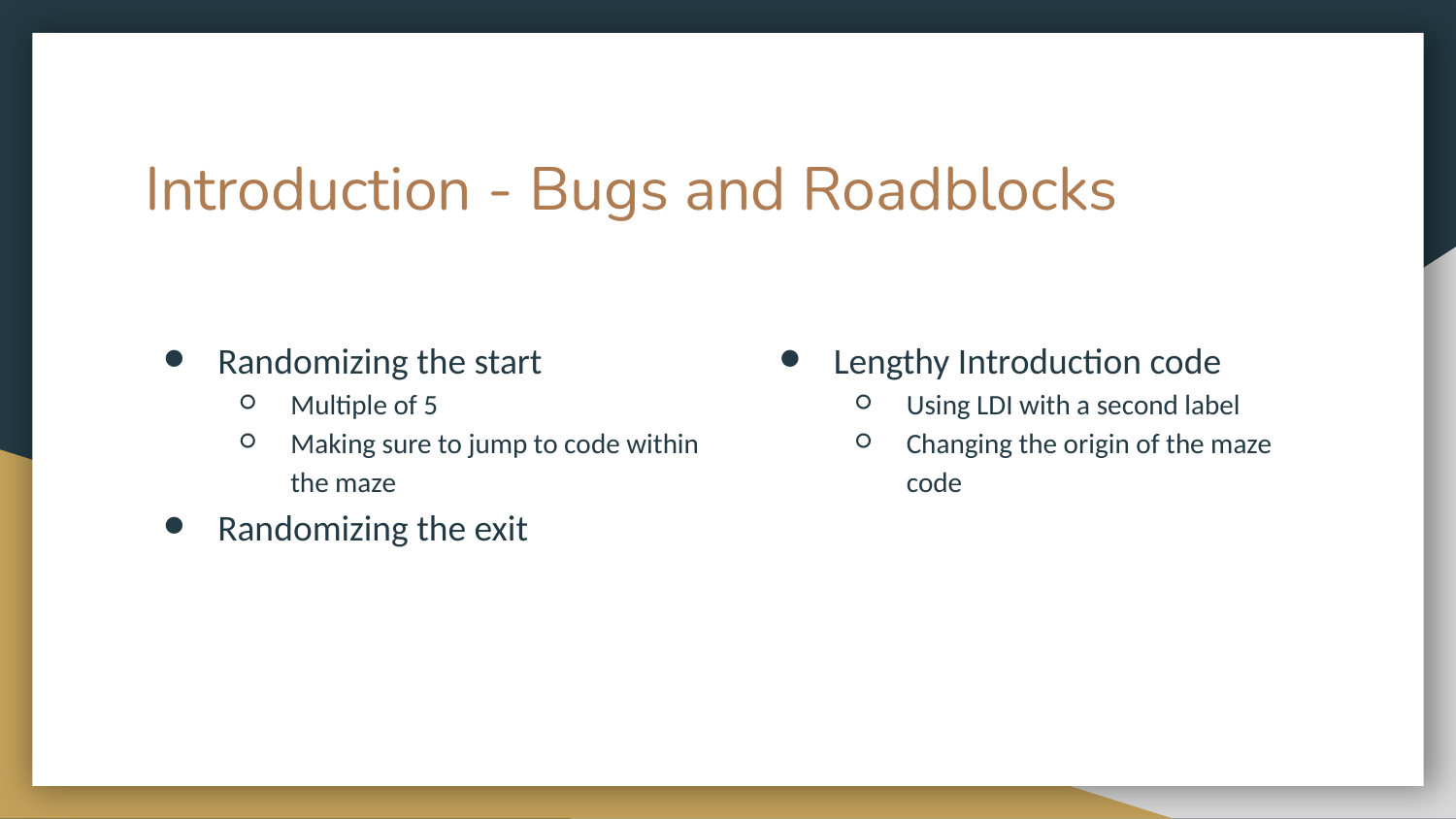

# Introduction - Bugs and Roadblocks
Randomizing the start
Multiple of 5
Making sure to jump to code within the maze
Randomizing the exit
Lengthy Introduction code
Using LDI with a second label
Changing the origin of the maze code